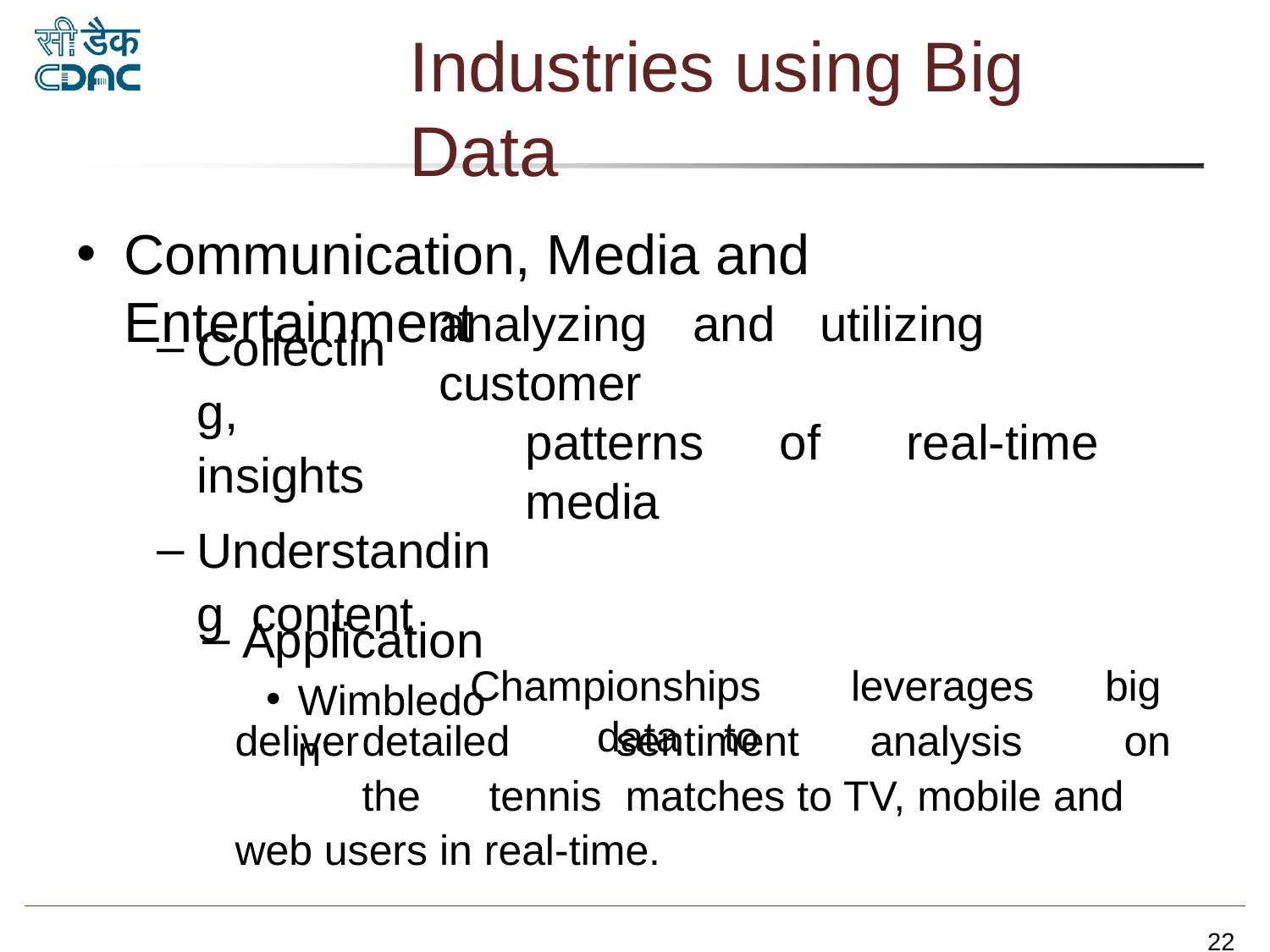

# Industries using Big Data

Communication, Media and Entertainment
analyzing	and	utilizing	customer
Collecting,  insights
Understanding  content
patterns	of	real-time	media
Application
Wimbledon
Championships	leverages	big	data	to
deliver	detailed	sentiment	analysis	on	the	tennis  matches to TV, mobile and web users in real-time.

22